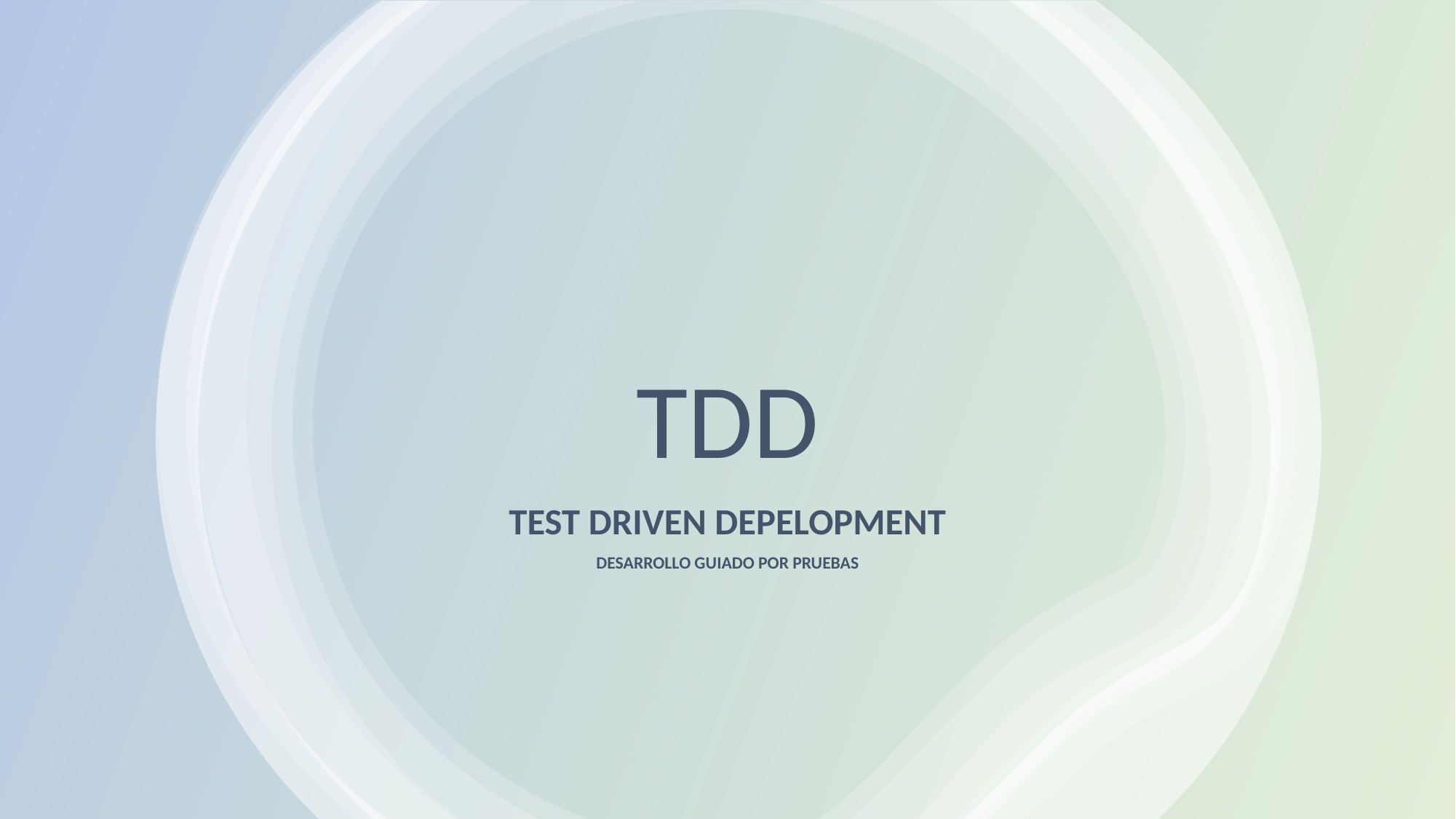

# TDD
TEST DRIVEN DEPELOPMENT
DESARROLLO GUIADO POR PRUEBAS